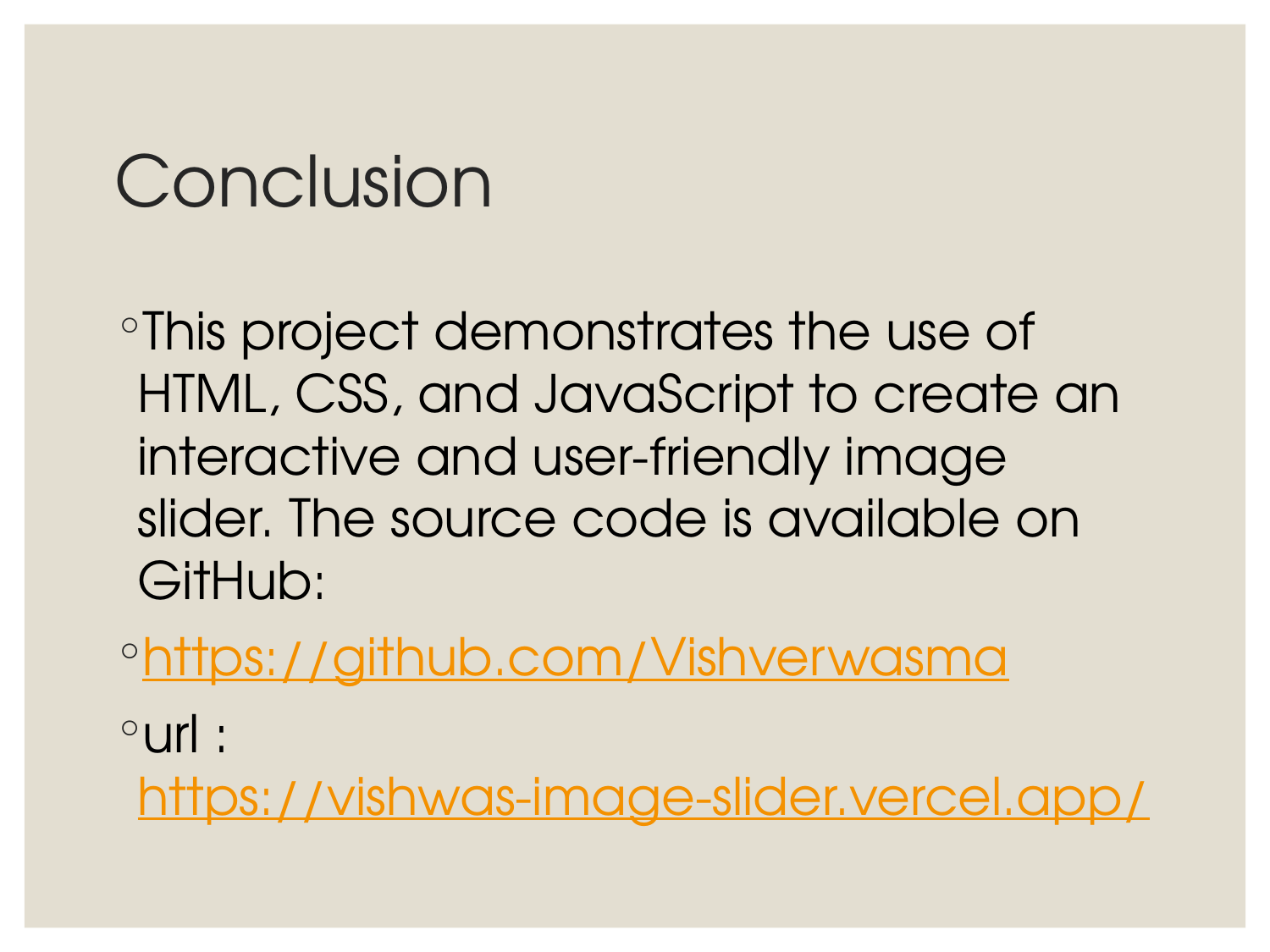

# Conclusion
This project demonstrates the use of HTML, CSS, and JavaScript to create an interactive and user-friendly image slider. The source code is available on GitHub:
https://github.com/Vishverwasma
url : https://vishwas-image-slider.vercel.app/